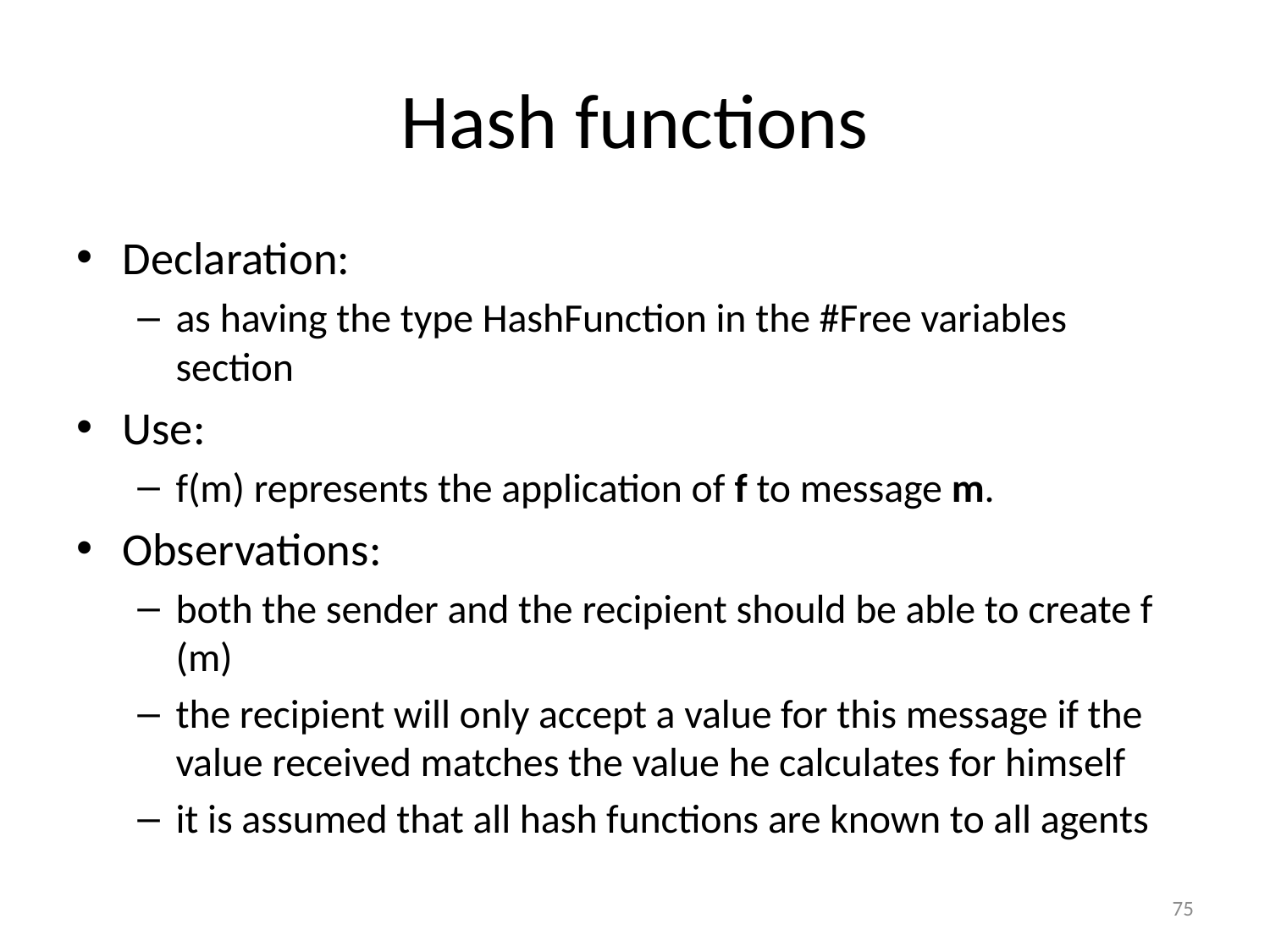

# Hash functions
Declaration:
as having the type HashFunction in the #Free variables section
Use:
f(m) represents the application of f to message m.
Observations:
both the sender and the recipient should be able to create f (m)
the recipient will only accept a value for this message if the value received matches the value he calculates for himself
it is assumed that all hash functions are known to all agents
75